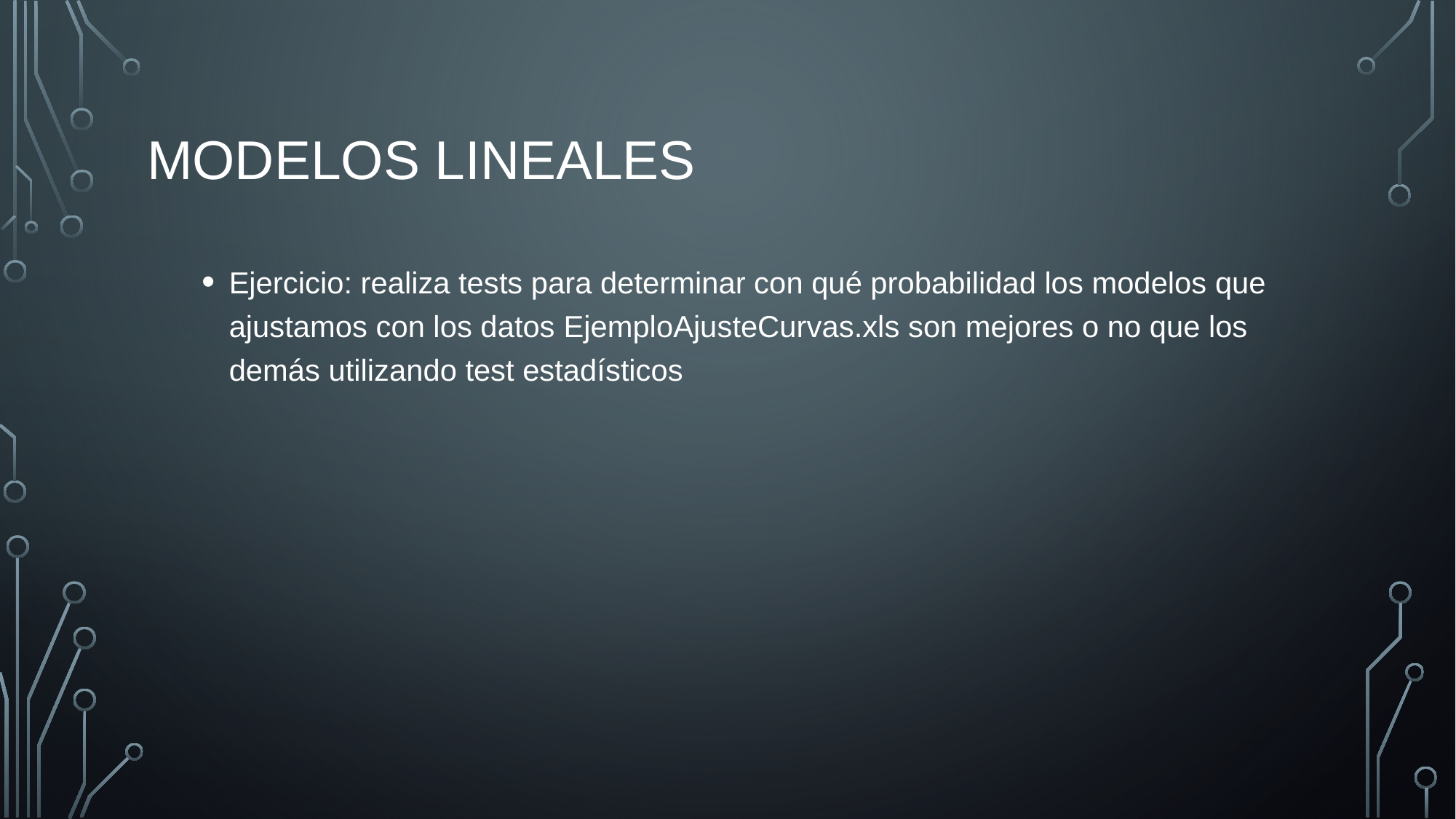

# Modelos lineales
Ejercicio: realiza tests para determinar con qué probabilidad los modelos que ajustamos con los datos EjemploAjusteCurvas.xls son mejores o no que los demás utilizando test estadísticos